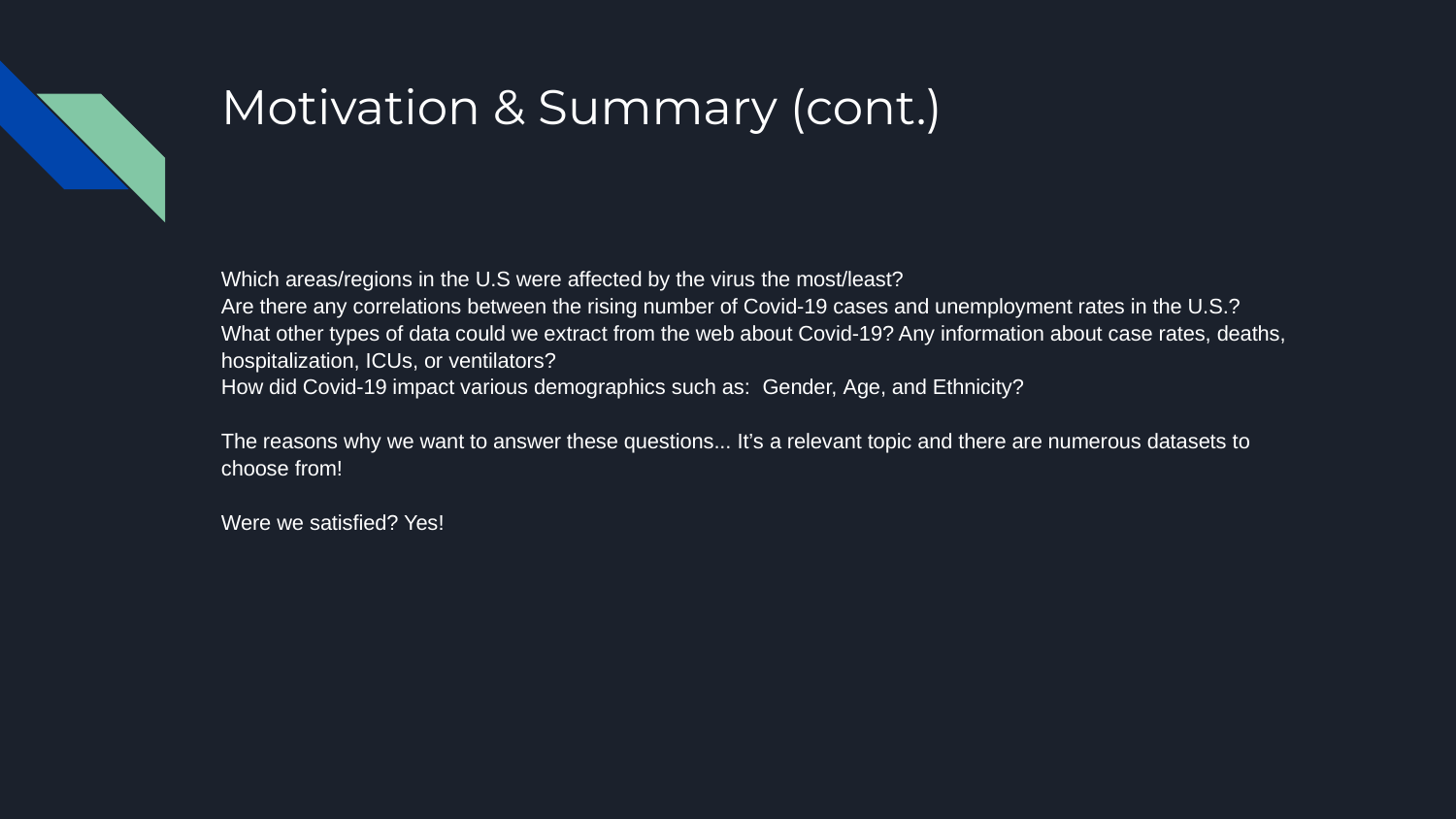

# Motivation & Summary (cont.)
Which areas/regions in the U.S were affected by the virus the most/least?
Are there any correlations between the rising number of Covid-19 cases and unemployment rates in the U.S.?
What other types of data could we extract from the web about Covid-19? Any information about case rates, deaths, hospitalization, ICUs, or ventilators?
How did Covid-19 impact various demographics such as:  Gender, Age, and Ethnicity?

The reasons why we want to answer these questions... It’s a relevant topic and there are numerous datasets to choose from!

Were we satisfied? Yes!